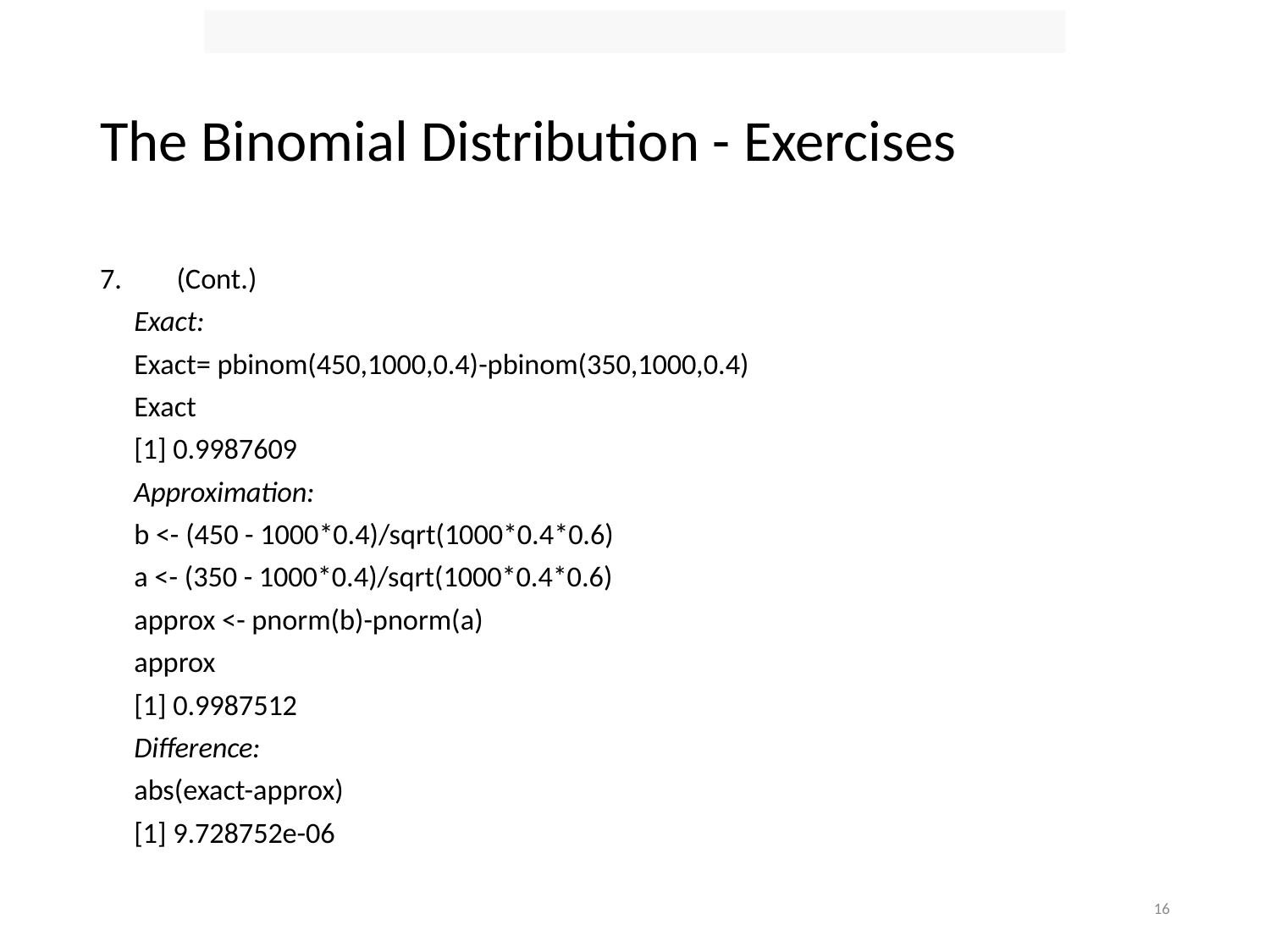

b <- (9 - 20*.4)/sqrt(20*.4*.6) a <- (7 - 20*.4)/sqrt(20*.4*.6) pnorm(b)-pnorm(a)
# The Binomial Distribution - Exercises
(Cont.)
Exact:
Exact= pbinom(450,1000,0.4)-pbinom(350,1000,0.4)
Exact
[1] 0.9987609
Approximation:
b <- (450 - 1000*0.4)/sqrt(1000*0.4*0.6)
a <- (350 - 1000*0.4)/sqrt(1000*0.4*0.6)
approx <- pnorm(b)-pnorm(a)
approx
[1] 0.9987512
Difference:
abs(exact-approx)
[1] 9.728752e-06
16